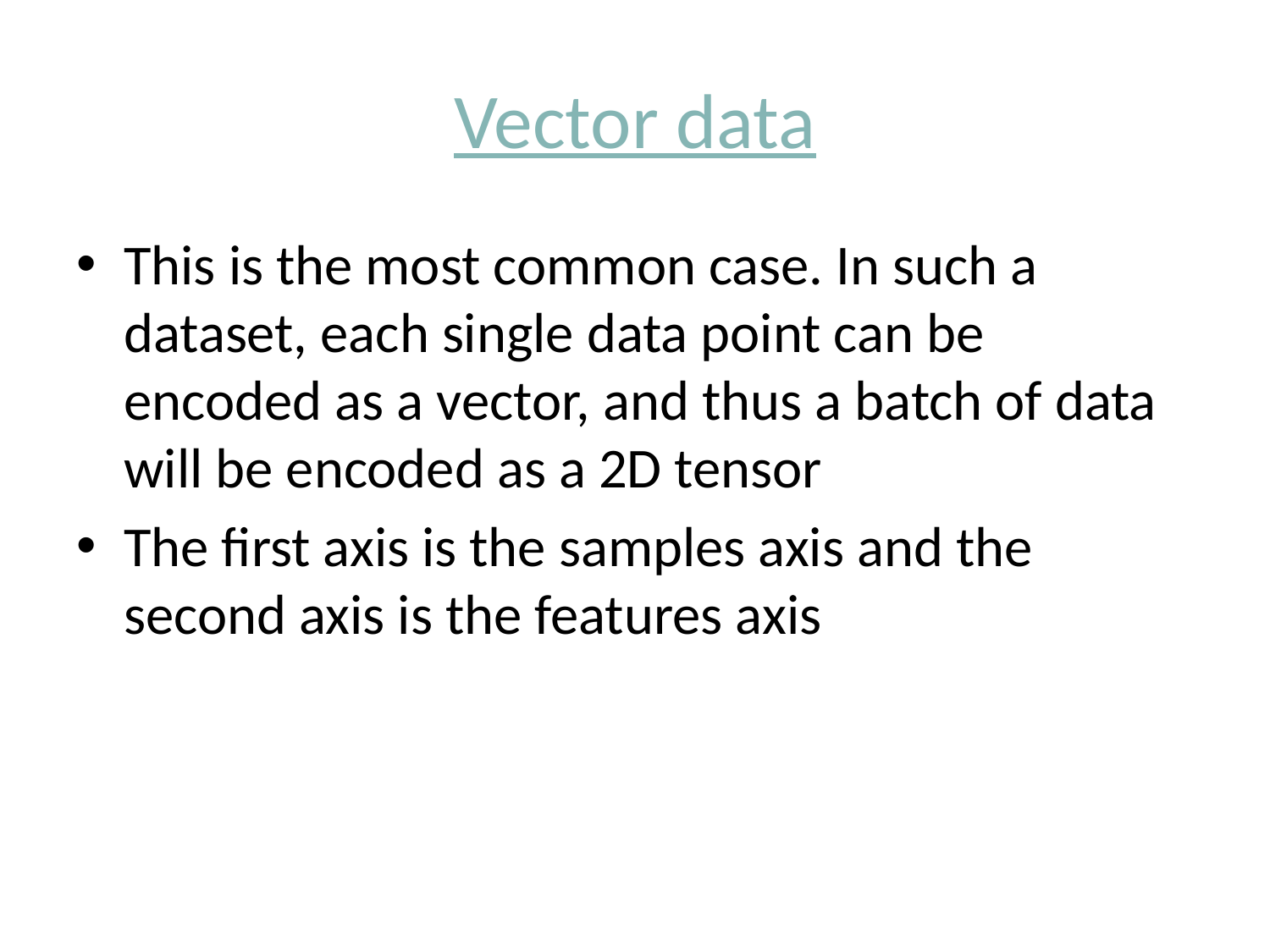

# Vector data
This is the most common case. In such a dataset, each single data point can be encoded as a vector, and thus a batch of data will be encoded as a 2D tensor
The first axis is the samples axis and the second axis is the features axis